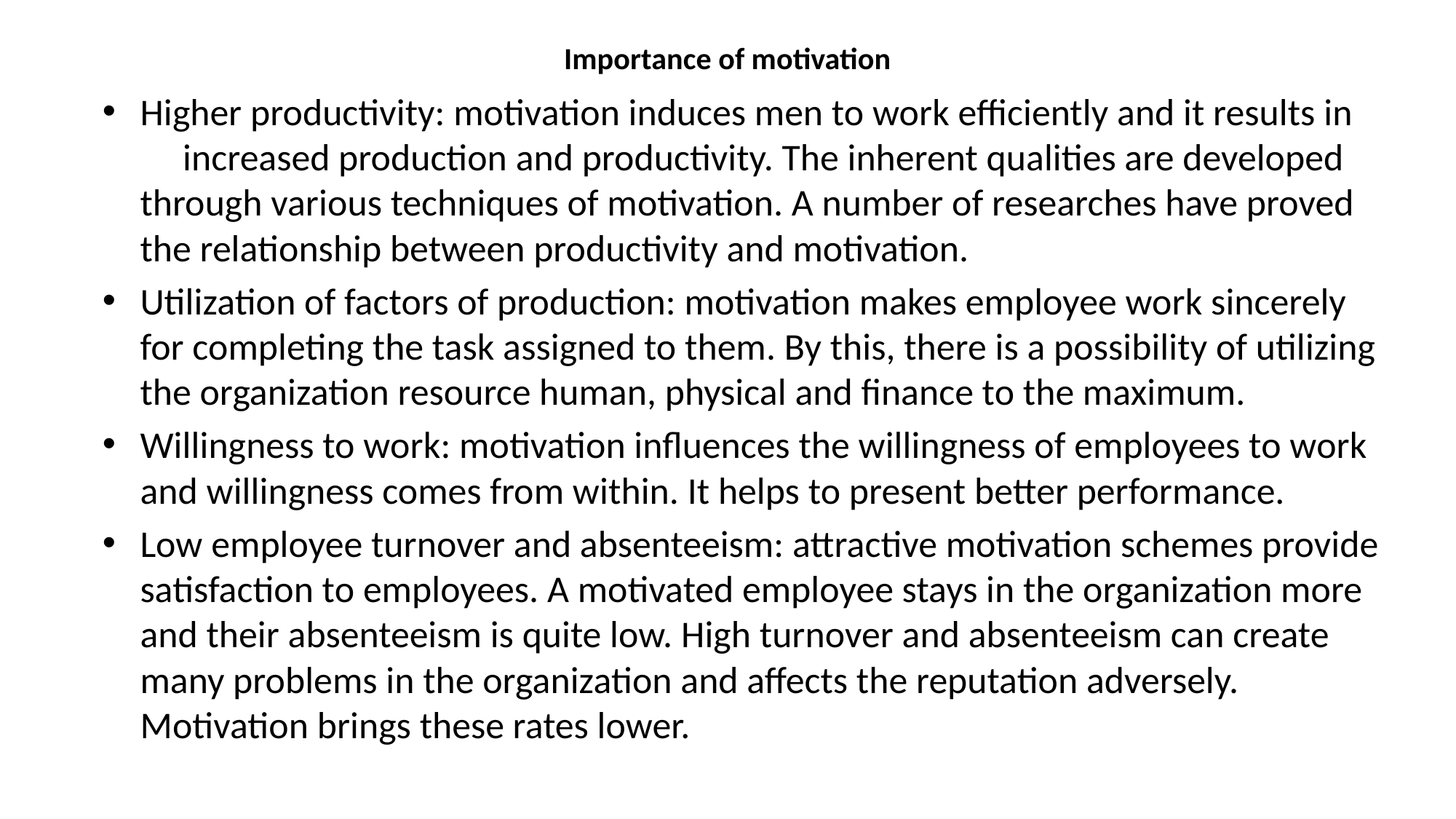

# Importance of motivation
Higher productivity: motivation induces men to work efficiently and it results in         increased production and productivity. The inherent qualities are developed through various techniques of motivation. A number of researches have proved the relationship between productivity and motivation.
Utilization of factors of production: motivation makes employee work sincerely for completing the task assigned to them. By this, there is a possibility of utilizing the organization resource human, physical and finance to the maximum.
Willingness to work: motivation influences the willingness of employees to work and willingness comes from within. It helps to present better performance.
Low employee turnover and absenteeism: attractive motivation schemes provide satisfaction to employees. A motivated employee stays in the organization more and their absenteeism is quite low. High turnover and absenteeism can create many problems in the organization and affects the reputation adversely. Motivation brings these rates lower.